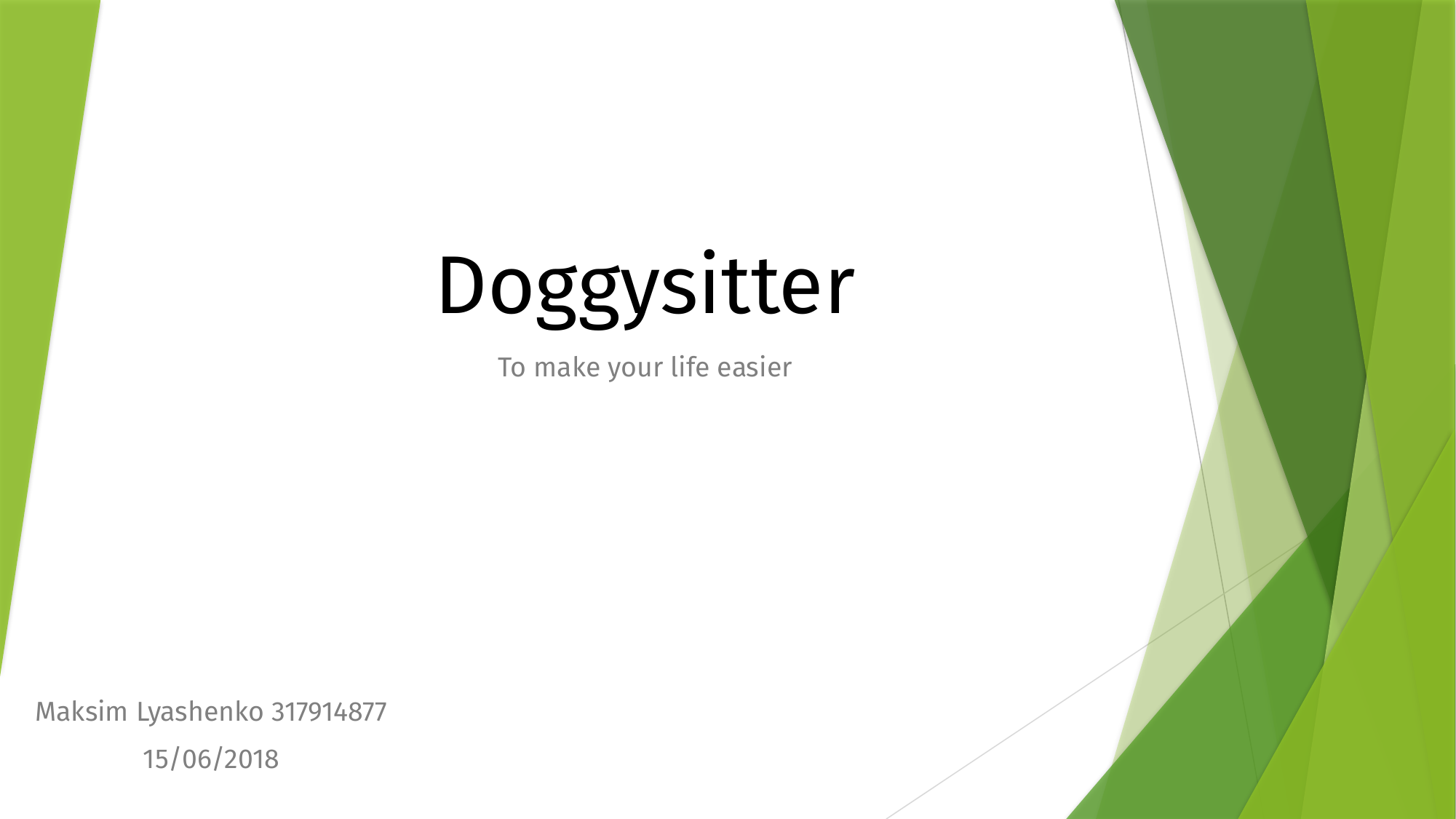

# Doggysitter
To make your life easier
Maksim Lyashenko 317914877
15/06/2018